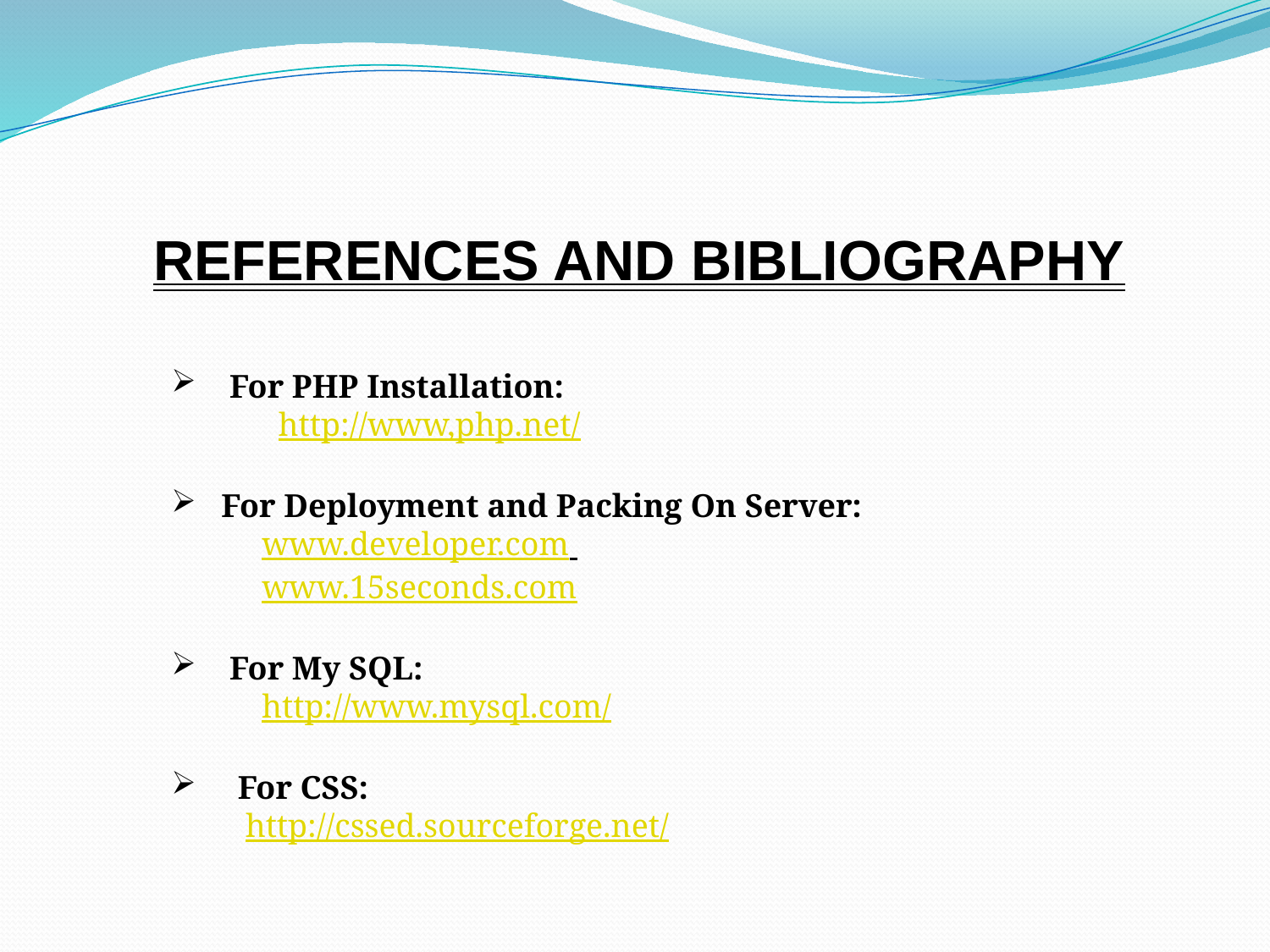

REFERENCES AND BIBLIOGRAPHY
    For PHP Installation:
             http://www,php.net/

   For Deployment and Packing On Server:
           www.developer.com
           www.15seconds.com

    For My SQL:
           http://www.mysql.com/

     For CSS:
         http://cssed.sourceforge.net/